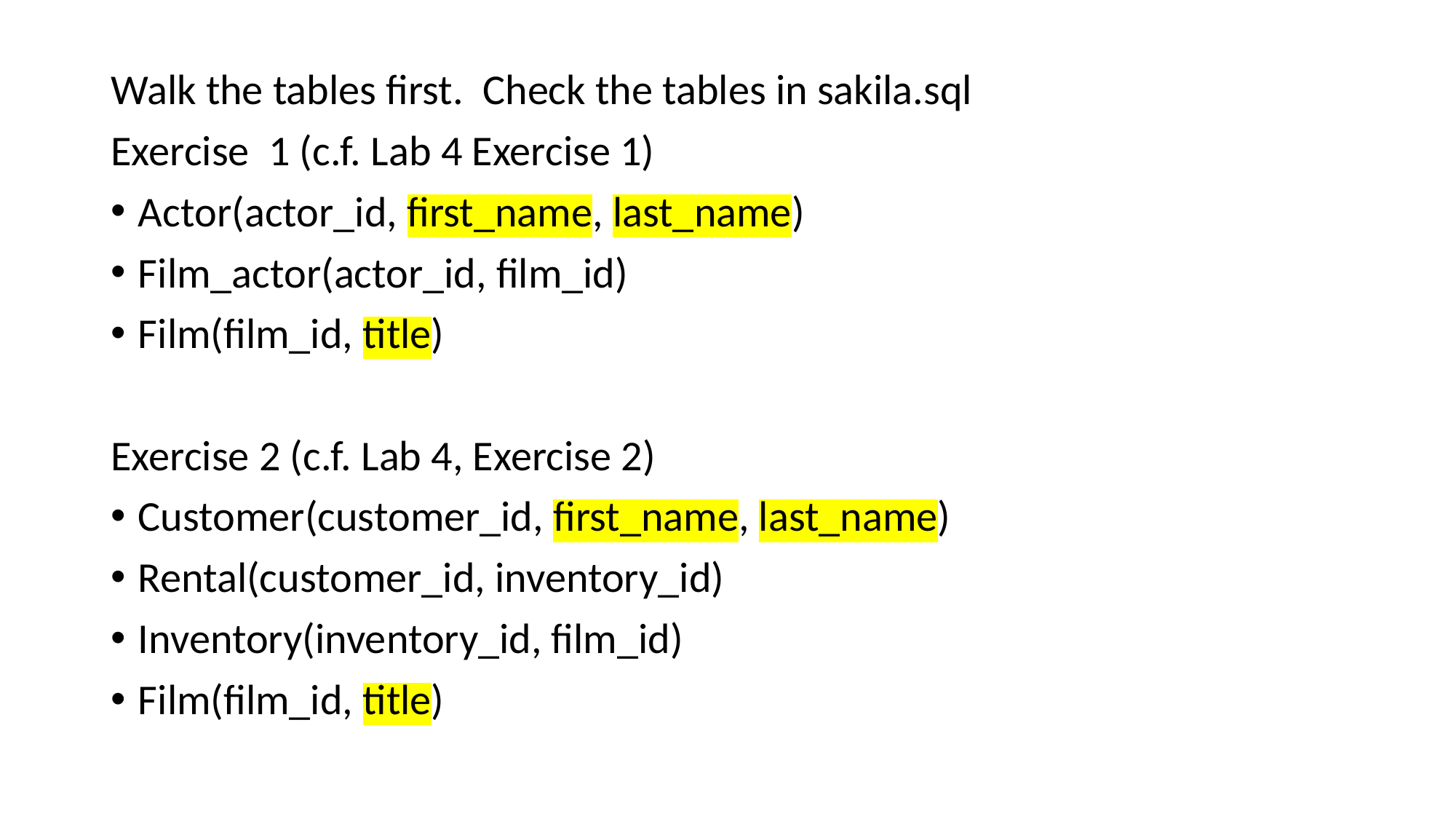

Walk the tables first.  Check the tables in sakila.sql
Exercise  1 (c.f. Lab 4 Exercise 1)
Actor(actor_id, first_name, last_name)
Film_actor(actor_id, film_id)
Film(film_id, title)

Exercise 2 (c.f. Lab 4, Exercise 2)
Customer(customer_id, first_name, last_name)
Rental(customer_id, inventory_id)
Inventory(inventory_id, film_id)
Film(film_id, title)